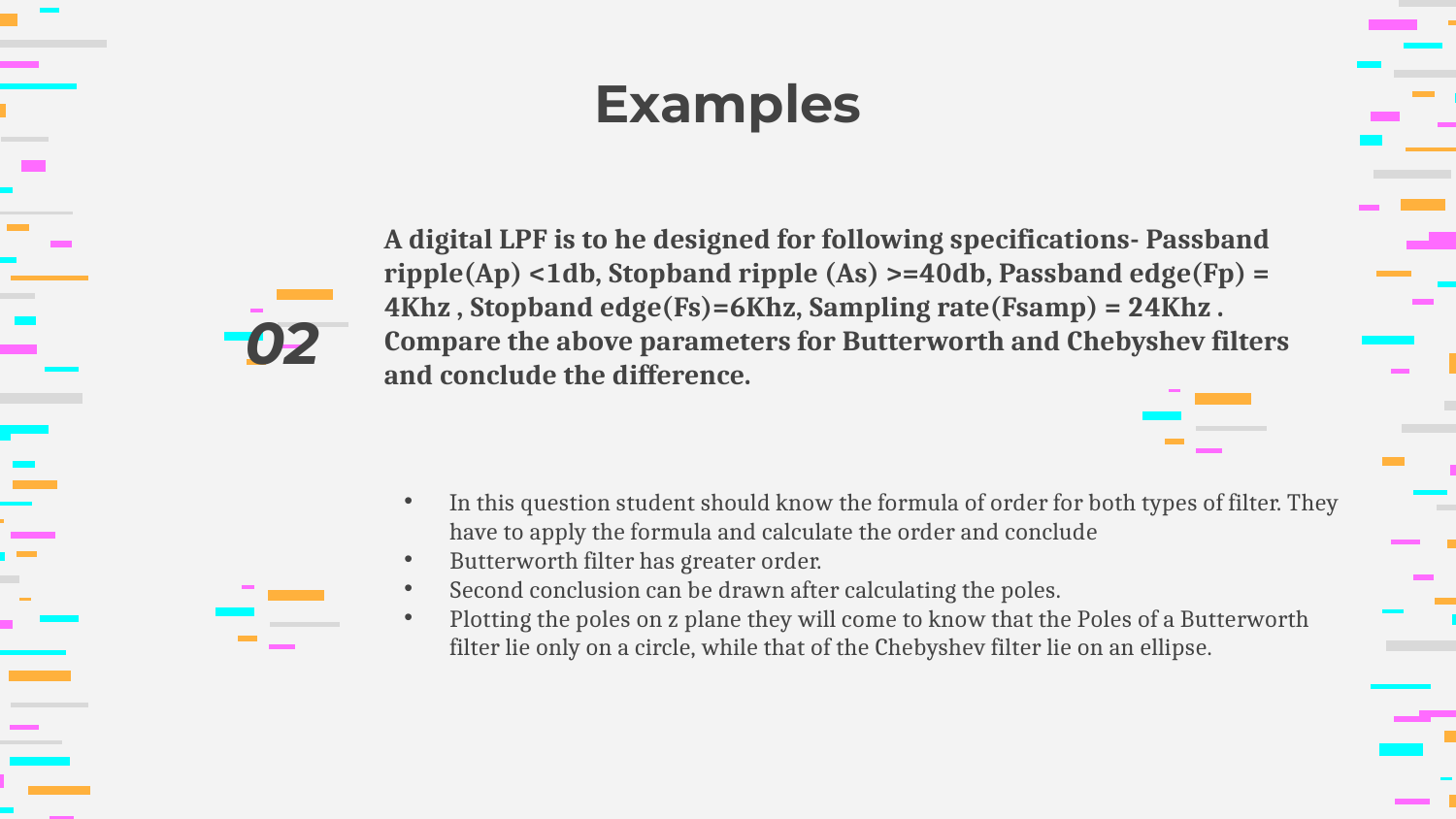

Examples
A digital LPF is to he designed for following specifications- Passband ripple(Ap) <1db, Stopband ripple (As) >=40db, Passband edge(Fp) = 4Khz , Stopband edge(Fs)=6Khz, Sampling rate(Fsamp) = 24Khz . Compare the above parameters for Butterworth and Chebyshev filters and conclude the difference.

# 02

In this question student should know the formula of order for both types of filter. They have to apply the formula and calculate the order and conclude
Butterworth filter has greater order.
Second conclusion can be drawn after calculating the poles.
Plotting the poles on z plane they will come to know that the Poles of a Butterworth filter lie only on a circle, while that of the Chebyshev filter lie on an ellipse.